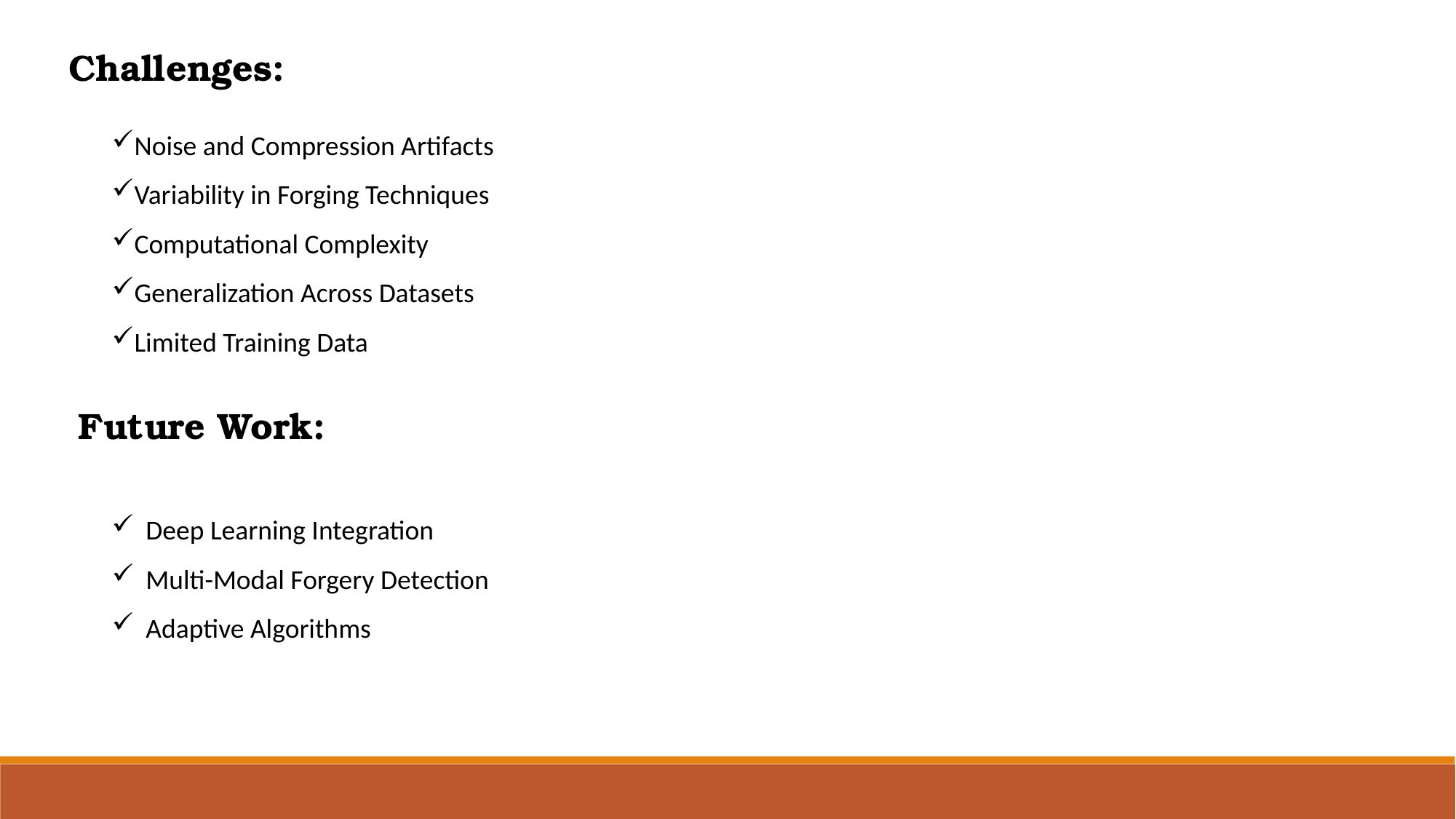

Challenges:
Noise and Compression Artifacts
Variability in Forging Techniques
Computational Complexity
Generalization Across Datasets
Limited Training Data
Future Work:
Deep Learning Integration
Multi-Modal Forgery Detection
Adaptive Algorithms